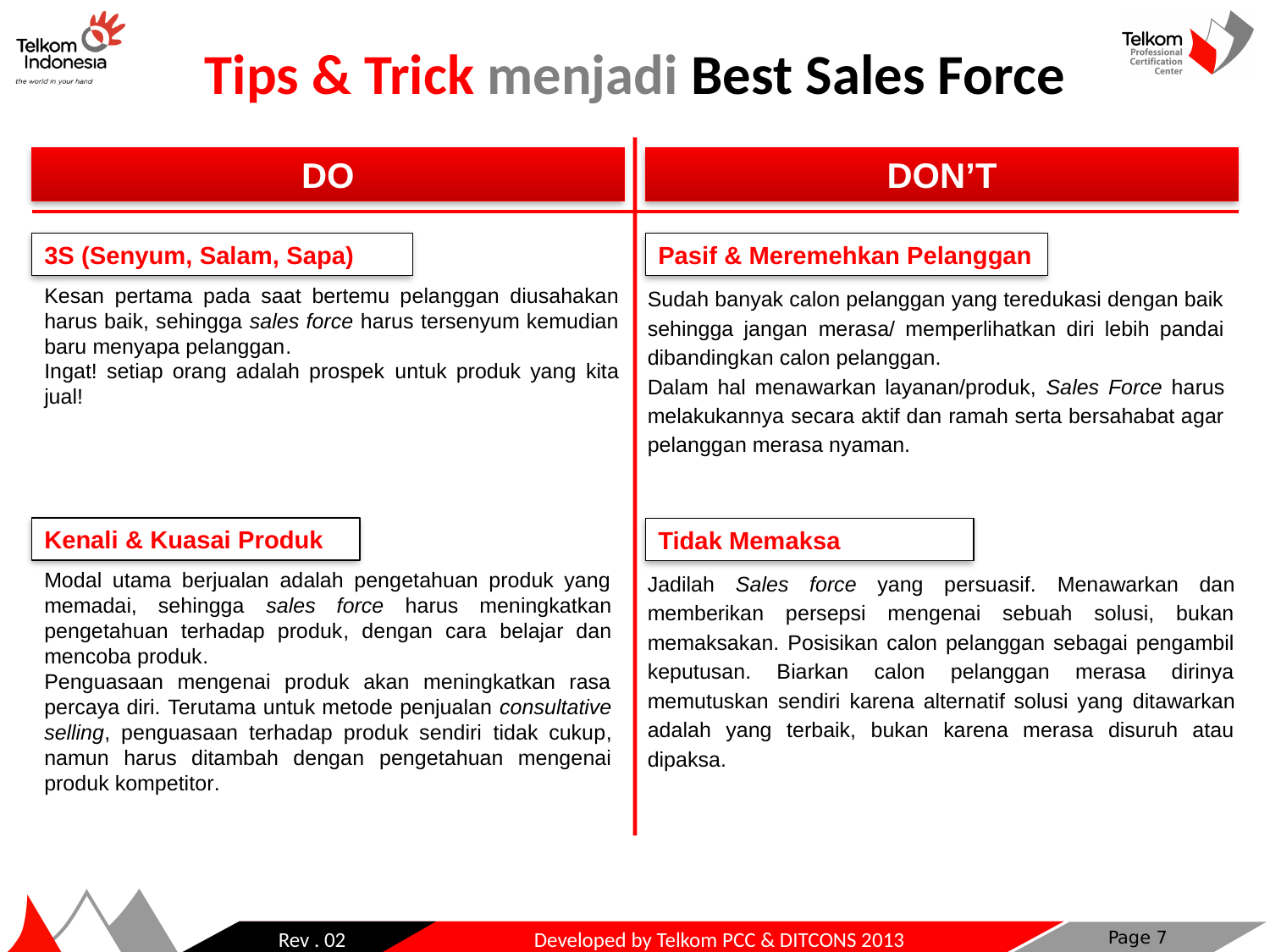

Tips & Trick menjadi Best Sales Force
DO
DON’T
3S (Senyum, Salam, Sapa)
Kesan pertama pada saat bertemu pelanggan diusahakan harus baik, sehingga sales force harus tersenyum kemudian baru menyapa pelanggan.
Ingat! setiap orang adalah prospek untuk produk yang kita jual!
Pasif & Meremehkan Pelanggan
Sudah banyak calon pelanggan yang teredukasi dengan baik sehingga jangan merasa/ memperlihatkan diri lebih pandai dibandingkan calon pelanggan.
Dalam hal menawarkan layanan/produk, Sales Force harus melakukannya secara aktif dan ramah serta bersahabat agar pelanggan merasa nyaman.

Kenali & Kuasai Produk
Modal utama berjualan adalah pengetahuan produk yang memadai, sehingga sales force harus meningkatkan pengetahuan terhadap produk, dengan cara belajar dan mencoba produk.
Penguasaan mengenai produk akan meningkatkan rasa percaya diri. Terutama untuk metode penjualan consultative selling, penguasaan terhadap produk sendiri tidak cukup, namun harus ditambah dengan pengetahuan mengenai produk kompetitor.
Tidak Memaksa
Jadilah Sales force yang persuasif. Menawarkan dan memberikan persepsi mengenai sebuah solusi, bukan memaksakan. Posisikan calon pelanggan sebagai pengambil keputusan. Biarkan calon pelanggan merasa dirinya memutuskan sendiri karena alternatif solusi yang ditawarkan adalah yang terbaik, bukan karena merasa disuruh atau dipaksa.